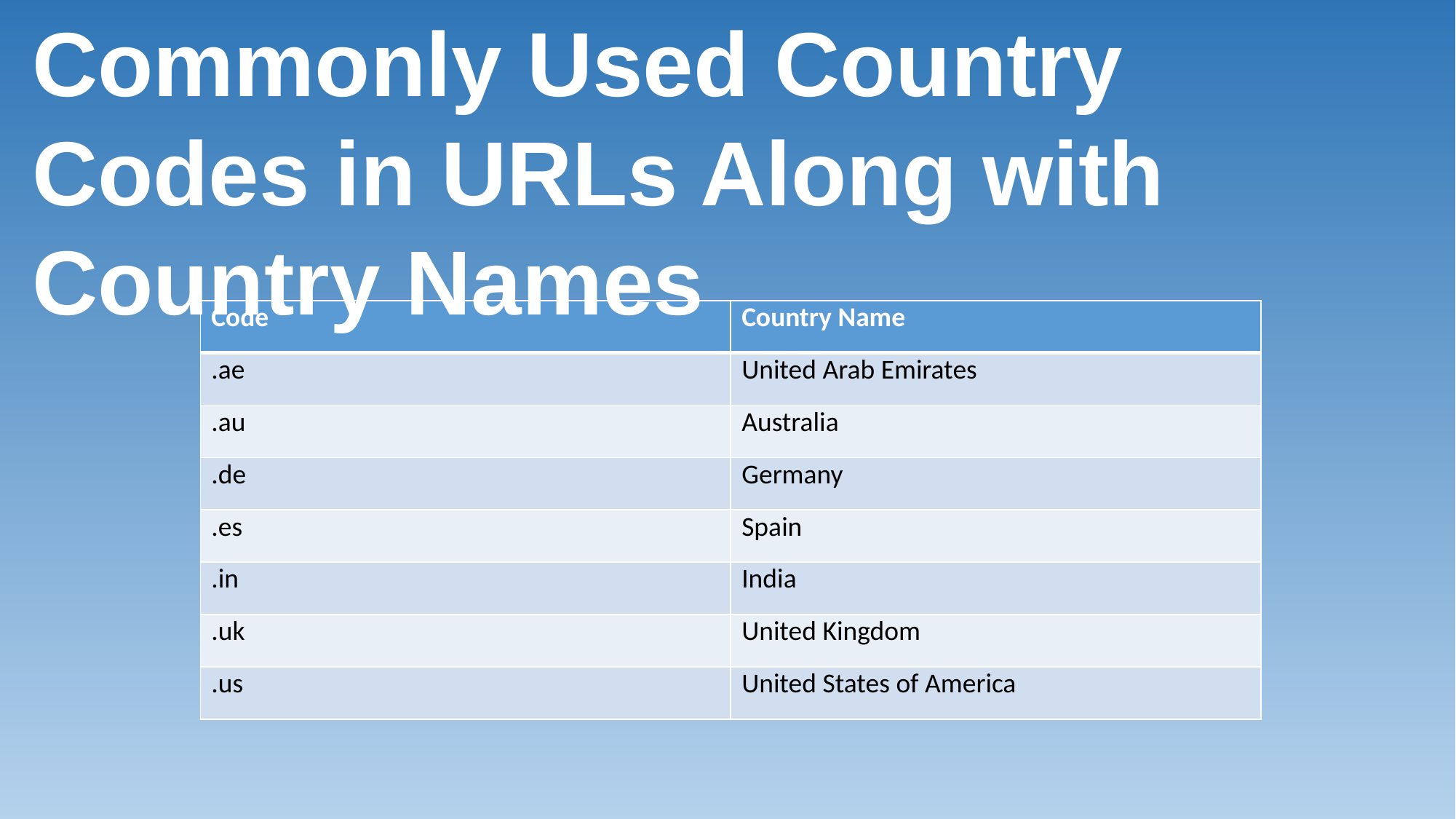

Commonly Used Country Codes in URLs Along with Country Names

| Code | Country Name |
| --- | --- |
| .ae | United Arab Emirates |
| .au | Australia |
| .de | Germany |
| .es | Spain |
| .in | India |
| .uk | United Kingdom |
| .us | United States of America |